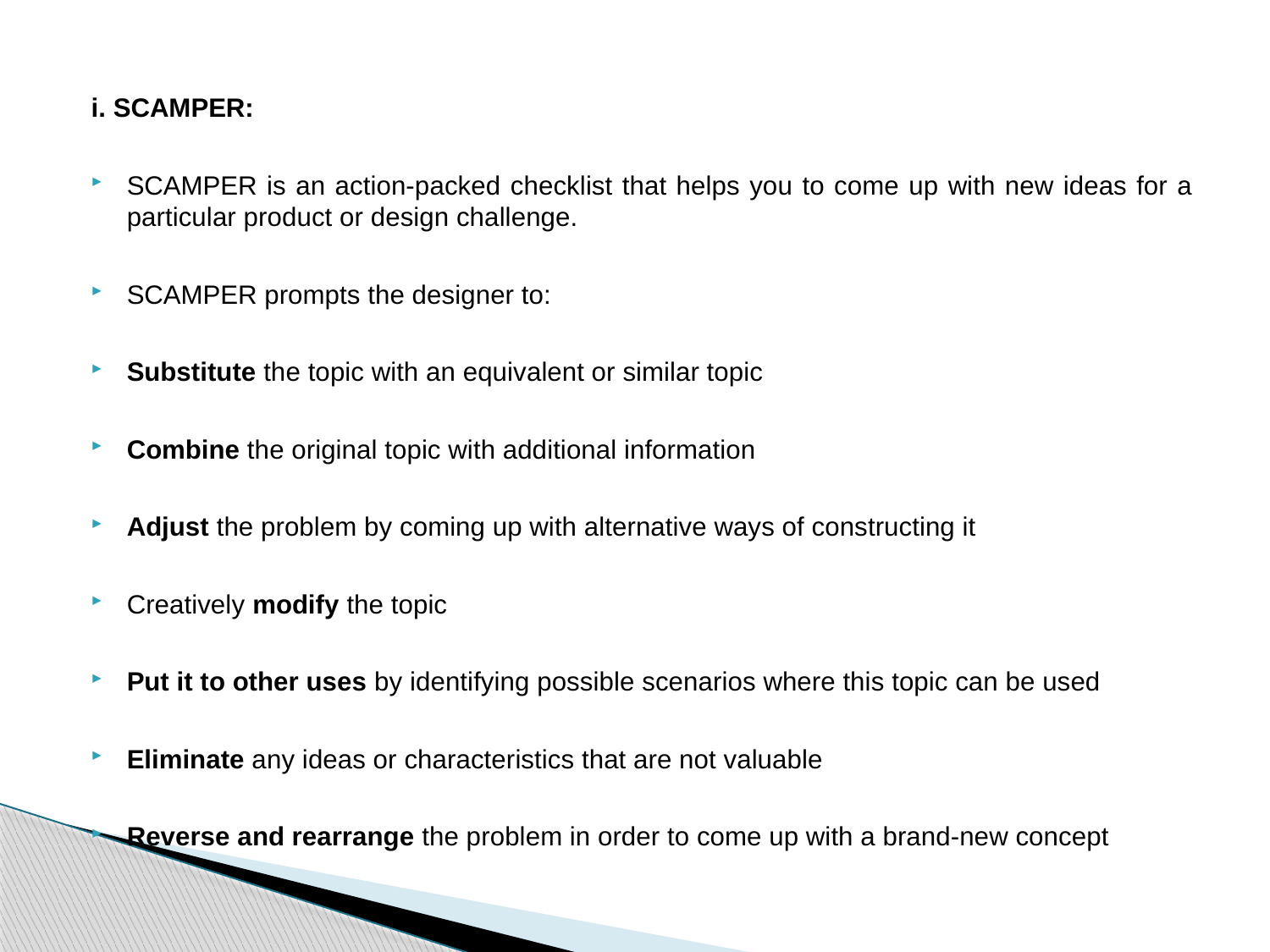

i. SCAMPER:

SCAMPER is an action-packed checklist that helps you to come up with new ideas for a particular product or design challenge.

SCAMPER prompts the designer to:

Substitute the topic with an equivalent or similar topic

Combine the original topic with additional information

Adjust the problem by coming up with alternative ways of constructing it

Creatively modify the topic

Put it to other uses by identifying possible scenarios where this topic can be used

Eliminate any ideas or characteristics that are not valuable

Reverse and rearrange the problem in order to come up with a brand-new concept